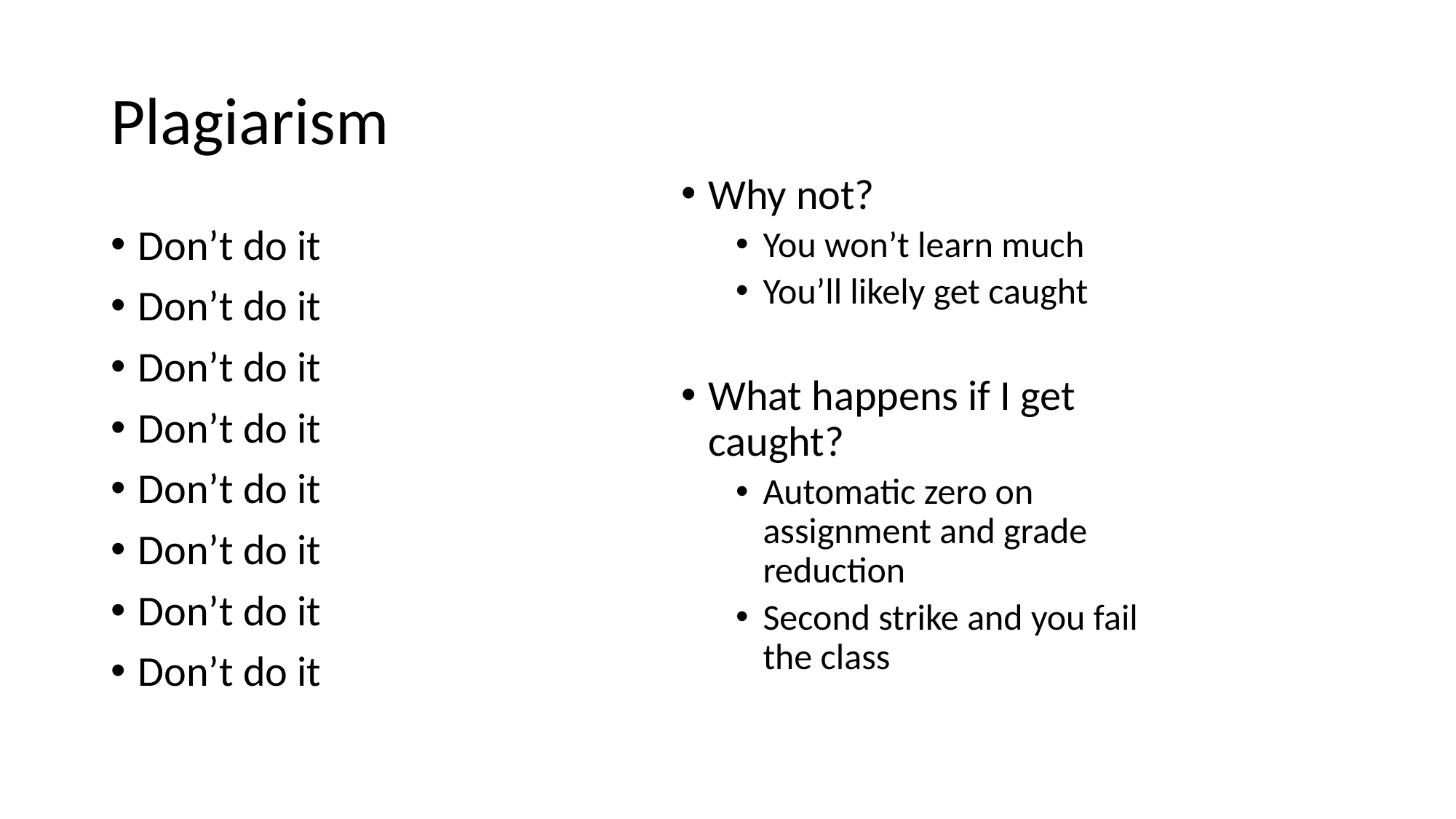

# Plagiarism
Why not?
You won’t learn much
You’ll likely get caught

What happens if I get caught?
Automatic zero on assignment and grade reduction
Second strike and you fail the class

Don’t do it
Don’t do it
Don’t do it
Don’t do it
Don’t do it
Don’t do it
Don’t do it
Don’t do it